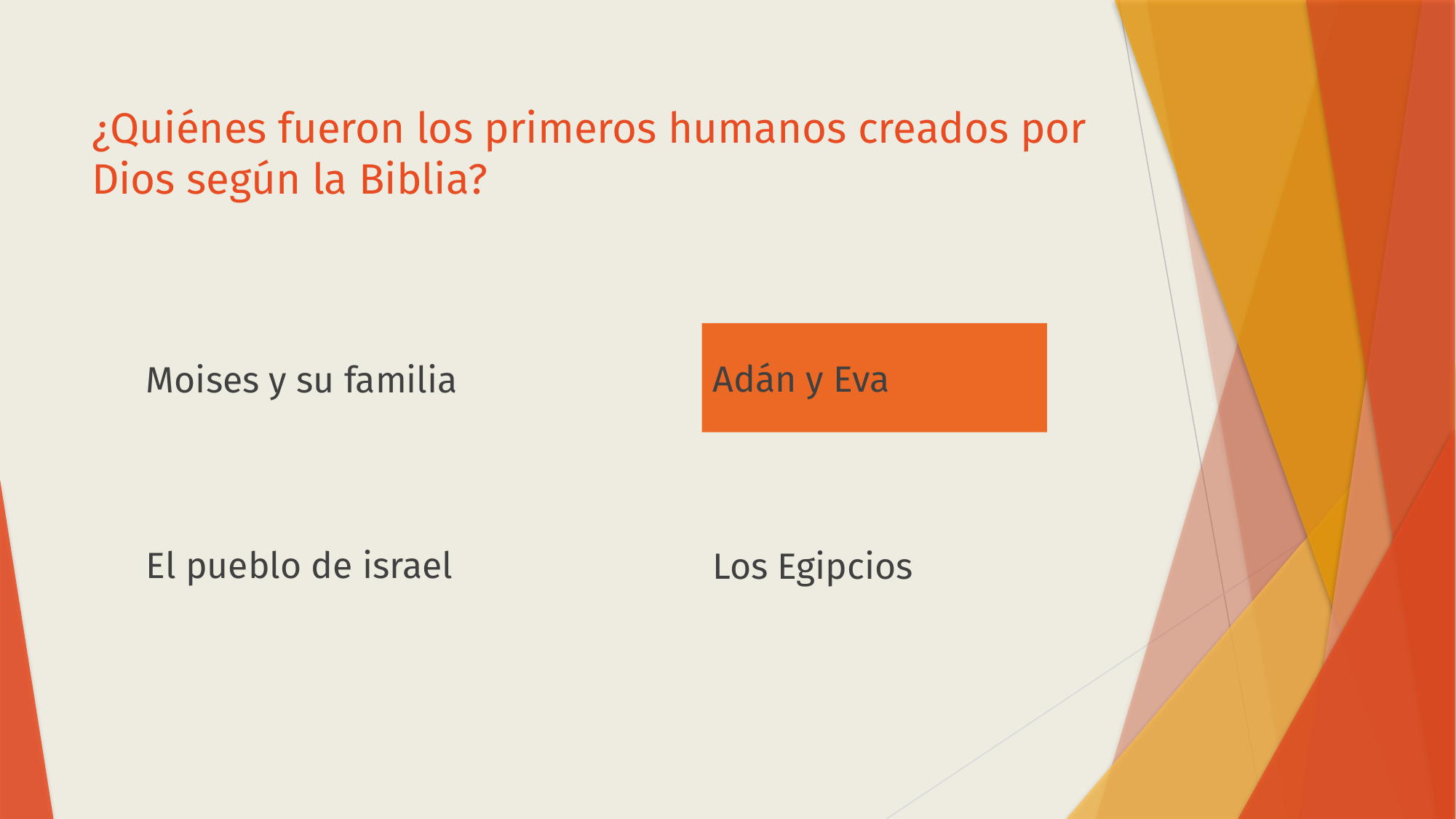

# ¿Quiénes fueron los primeros humanos creados por Dios según la Biblia?
Adán y Eva
Moises y su familia
El pueblo de israel
Los Egipcios